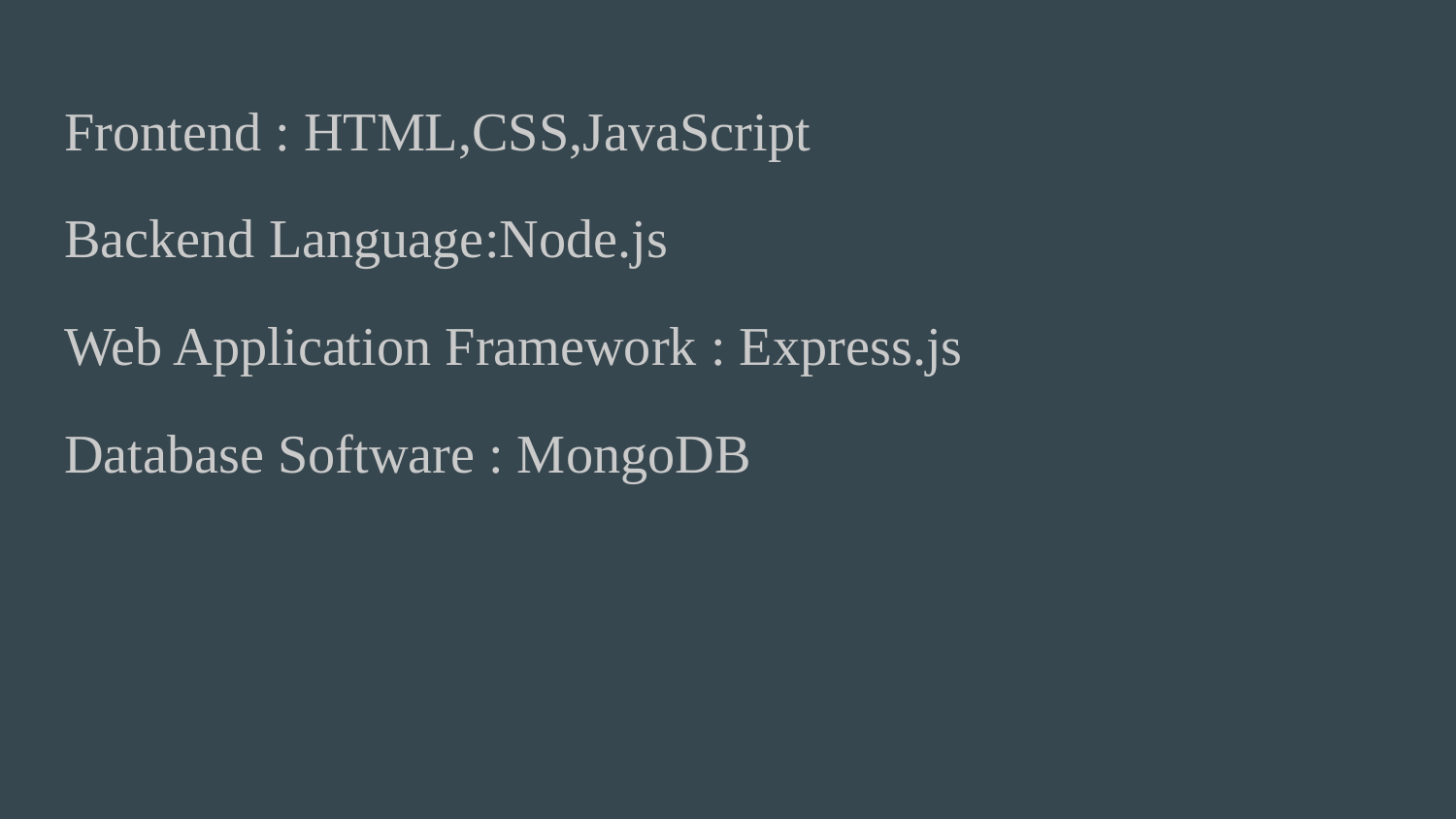

Frontend : HTML,CSS,JavaScript
Backend Language:Node.js
Web Application Framework : Express.js
Database Software : MongoDB